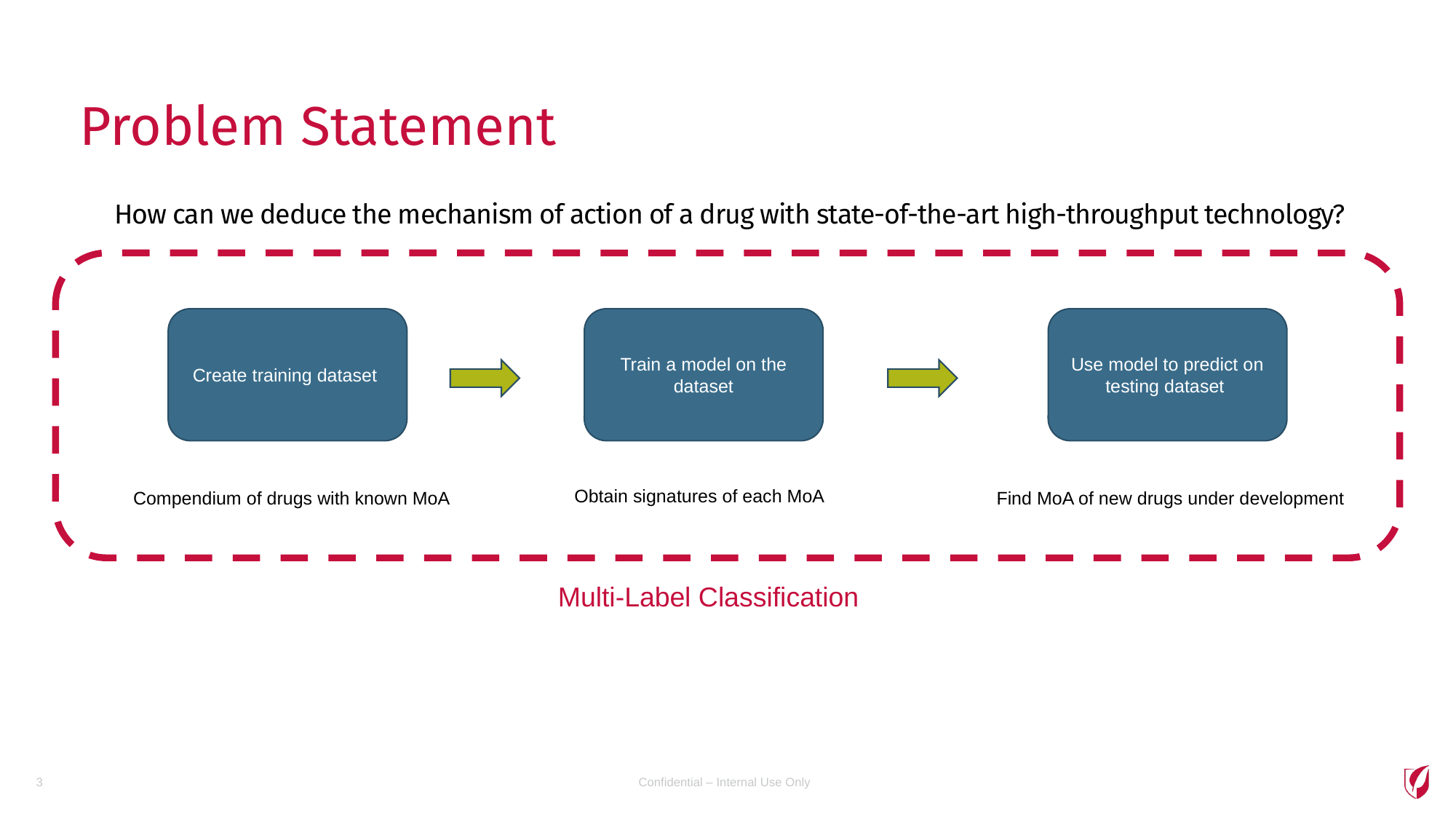

# Problem Statement
How can we deduce the mechanism of action of a drug with state-of-the-art high-throughput technology?

Create training dataset
Train a model on the dataset
Use model to predict on testing dataset

Obtain signatures of each MoA
Compendium of drugs with known MoA
Find MoA of new drugs under development
Multi-Label Classification
3